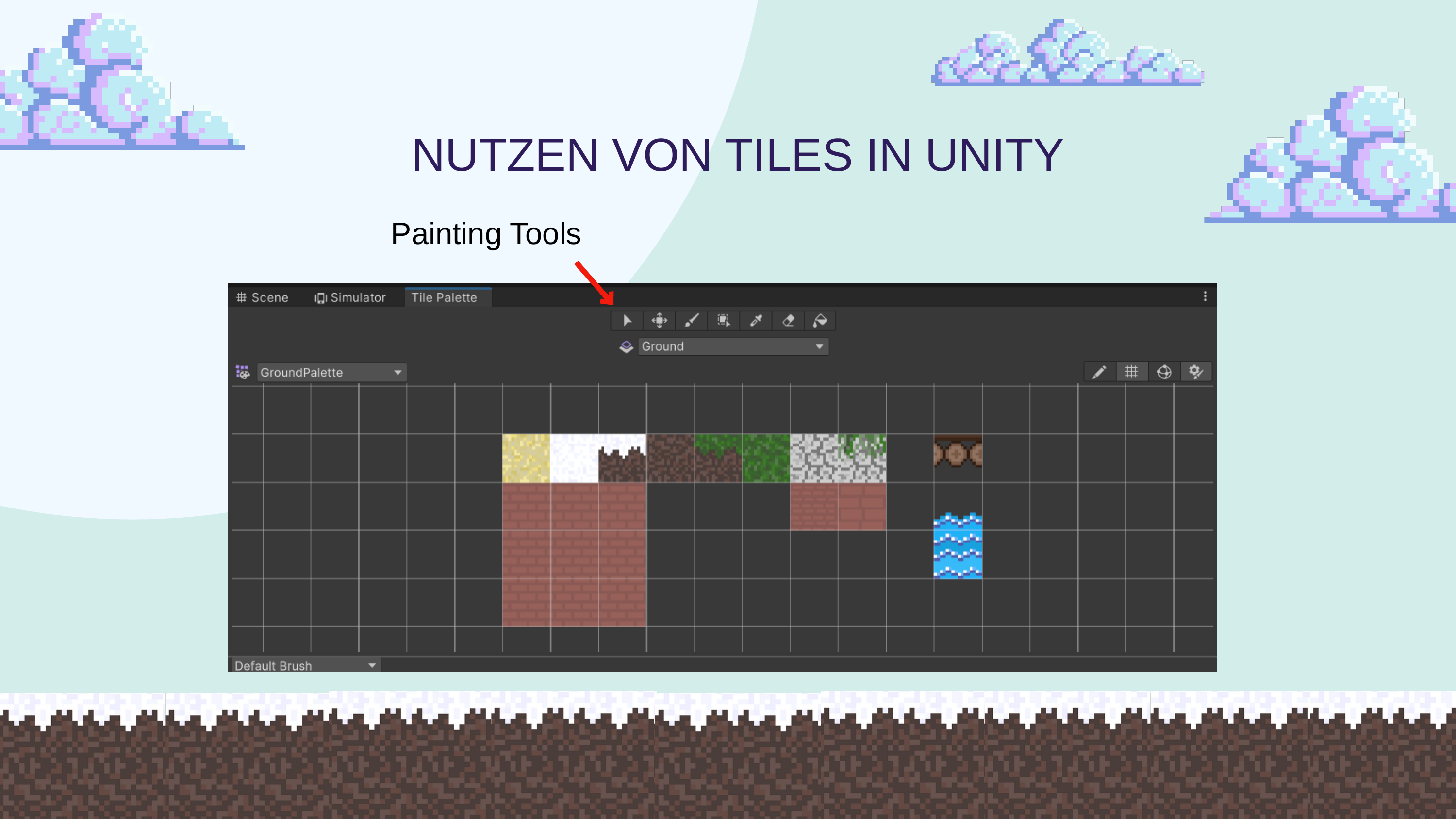

NUTZEN VON TILES IN UNITY
Painting Tools